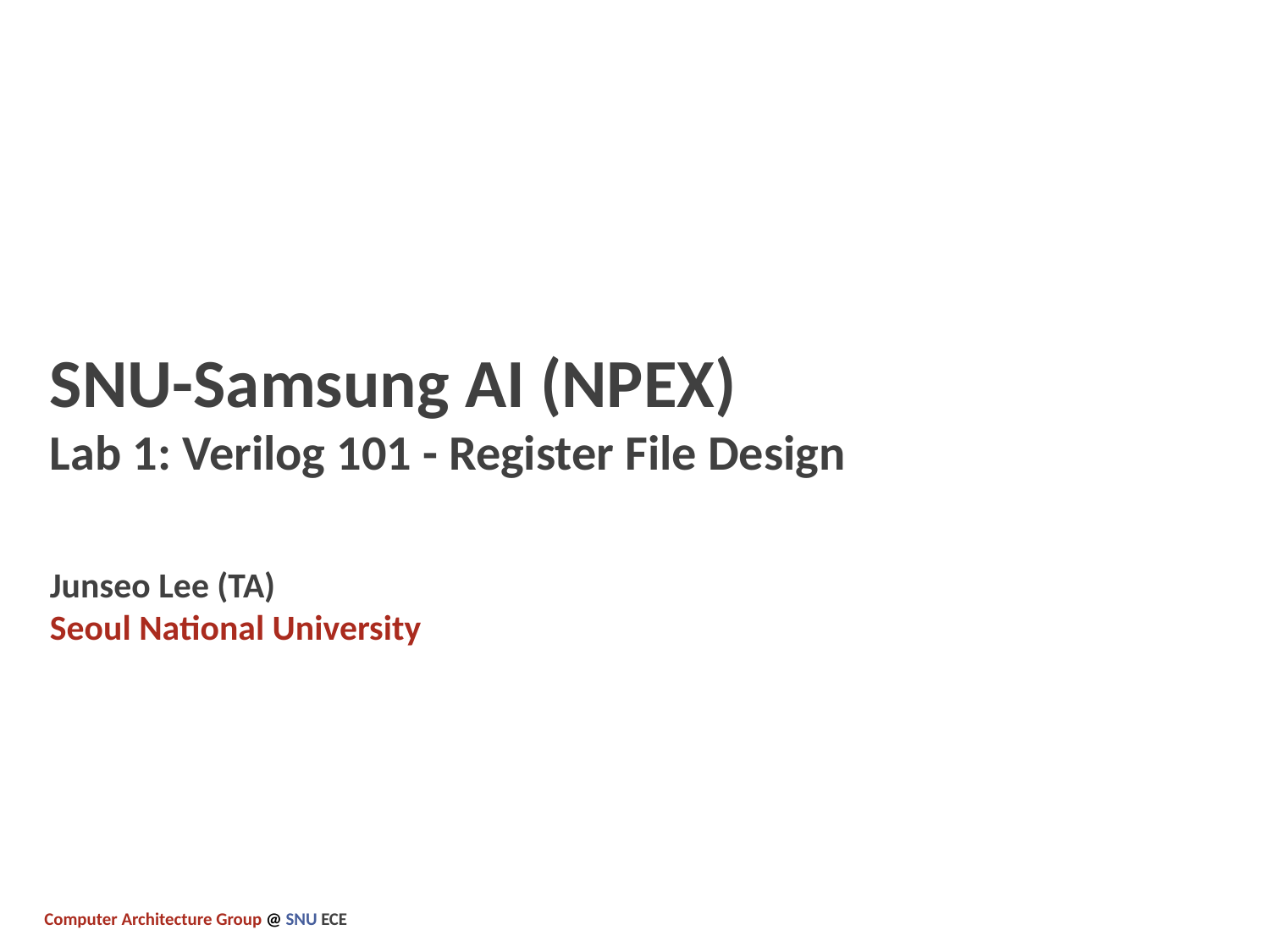

# SNU-Samsung AI (NPEX) Lab 1: Verilog 101 - Register File Design Junseo Lee (TA) Seoul National University